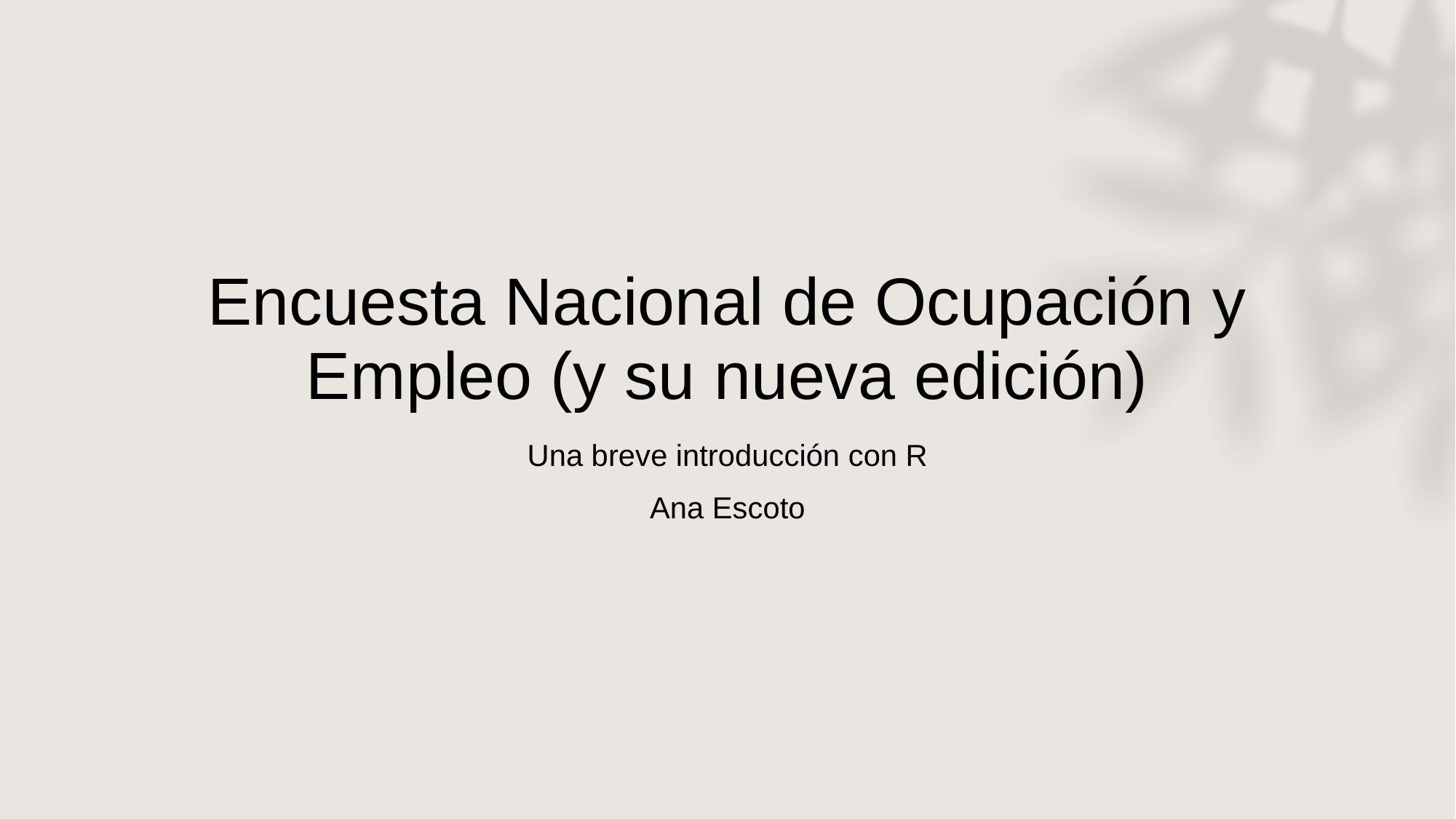

# Encuesta Nacional de Ocupación y Empleo (y su nueva edición)
Una breve introducción con R
Ana Escoto